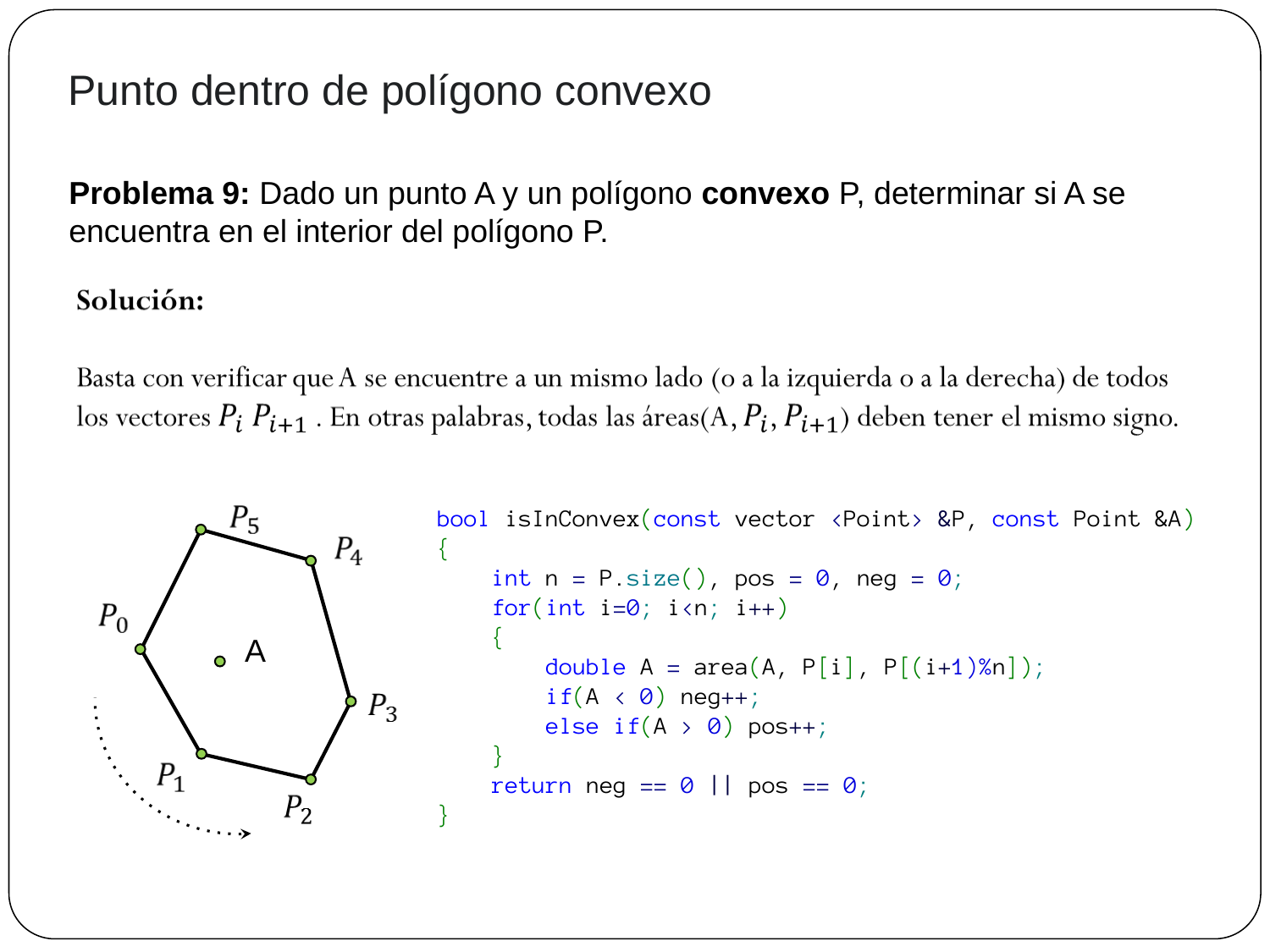

Punto dentro de polígono convexo
Problema 9: Dado un punto A y un polígono convexo P, determinar si A se encuentra en el interior del polígono P.

bool isInConvex(const vector <Point> &P, const Point &A)
{
    int n = P.size(), pos = 0, neg = 0;
    for(int i=0; i<n; i++)
    {
        double A = area(A, P[i], P[(i+1)%n]);
        if(A < 0) neg++;
        else if(A > 0) pos++;
    }
    return neg == 0 || pos == 0;
}

A